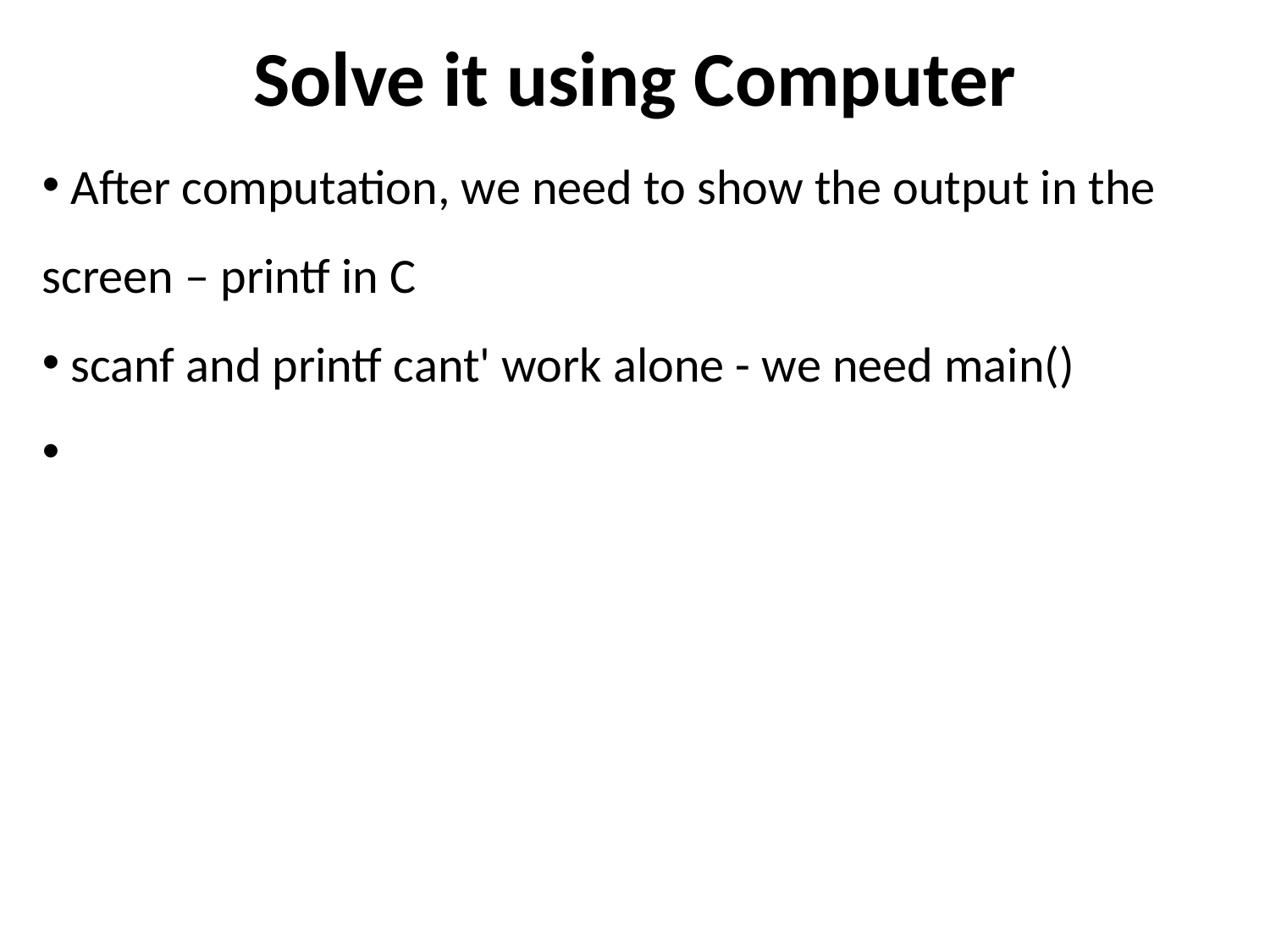

# Solve it using Computer
 After computation, we need to show the output in the screen – printf in C
 scanf and printf cant' work alone - we need main()